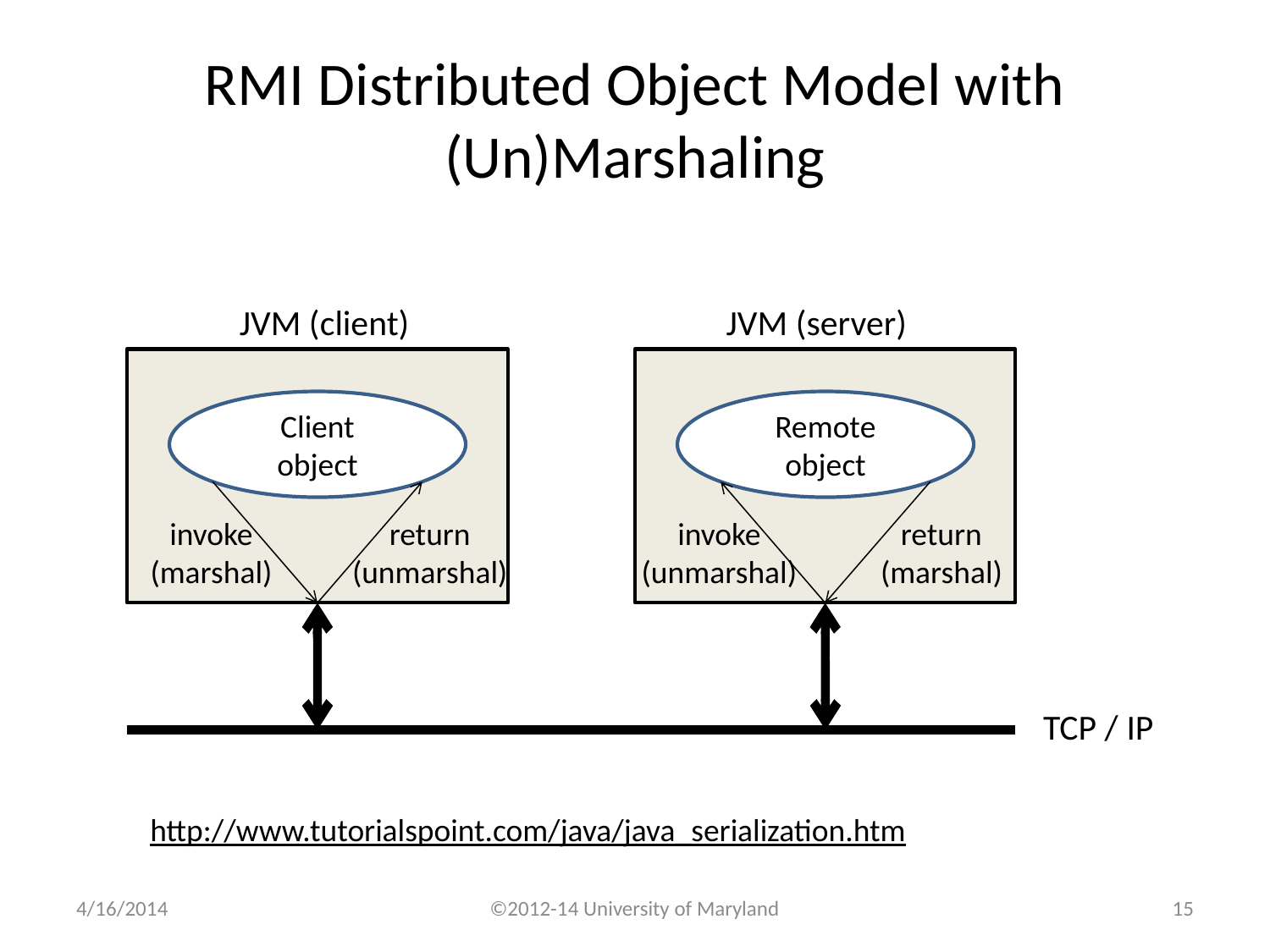

# RMI Distributed Object Model with (Un)Marshaling
JVM (client)
JVM (server)

Client
object
Remote
object
invoke
(marshal)
return
(unmarshal)
invoke
(unmarshal)
return
(marshal)
TCP / IP
http://www.tutorialspoint.com/java/java_serialization.htm
4/16/2014
©2012-14 University of Maryland
15